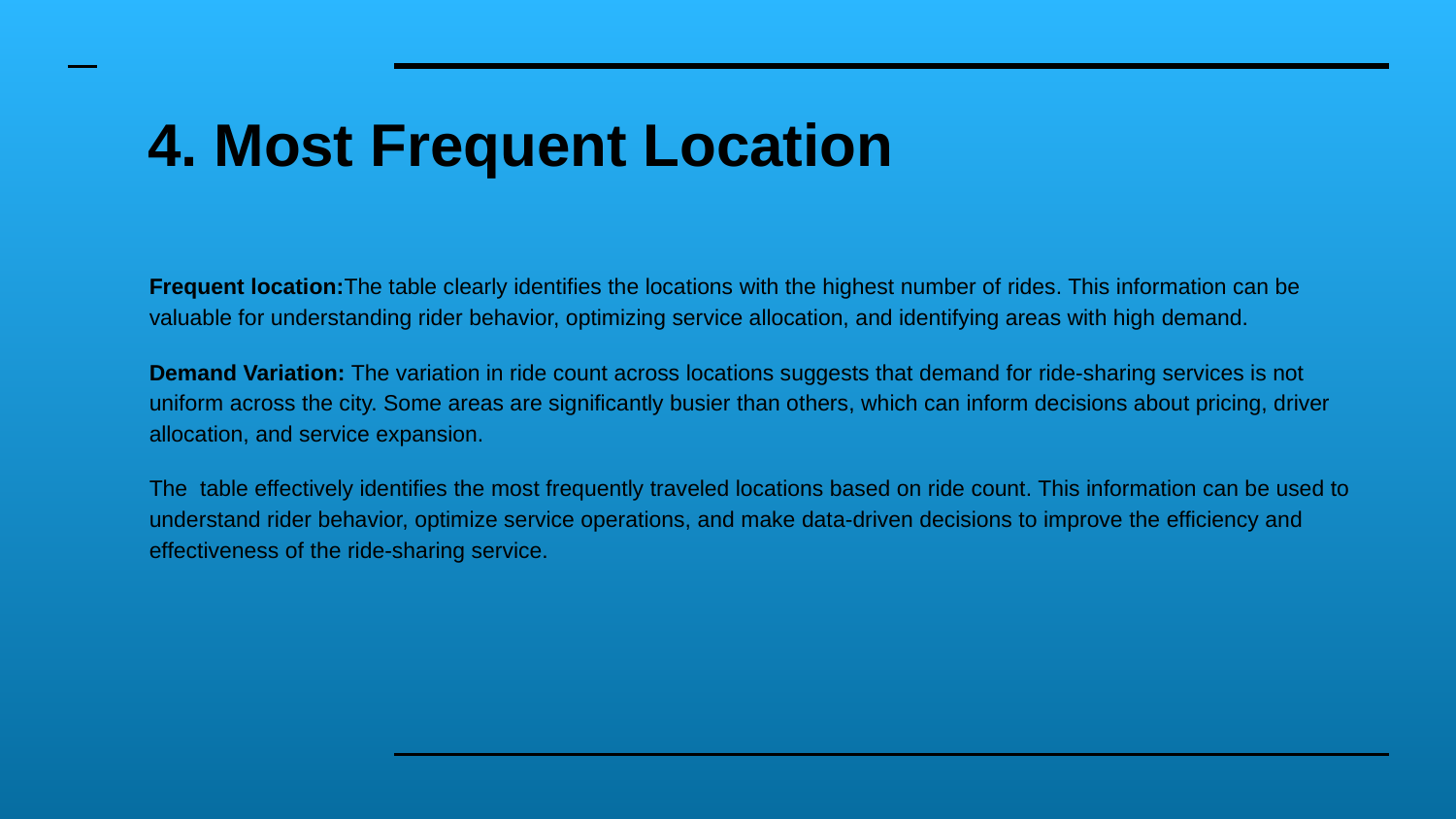

# 4. Most Frequent Location
Frequent location:The table clearly identifies the locations with the highest number of rides. This information can be valuable for understanding rider behavior, optimizing service allocation, and identifying areas with high demand.
Demand Variation: The variation in ride count across locations suggests that demand for ride-sharing services is not uniform across the city. Some areas are significantly busier than others, which can inform decisions about pricing, driver allocation, and service expansion.
The  table effectively identifies the most frequently traveled locations based on ride count. This information can be used to understand rider behavior, optimize service operations, and make data-driven decisions to improve the efficiency and effectiveness of the ride-sharing service.